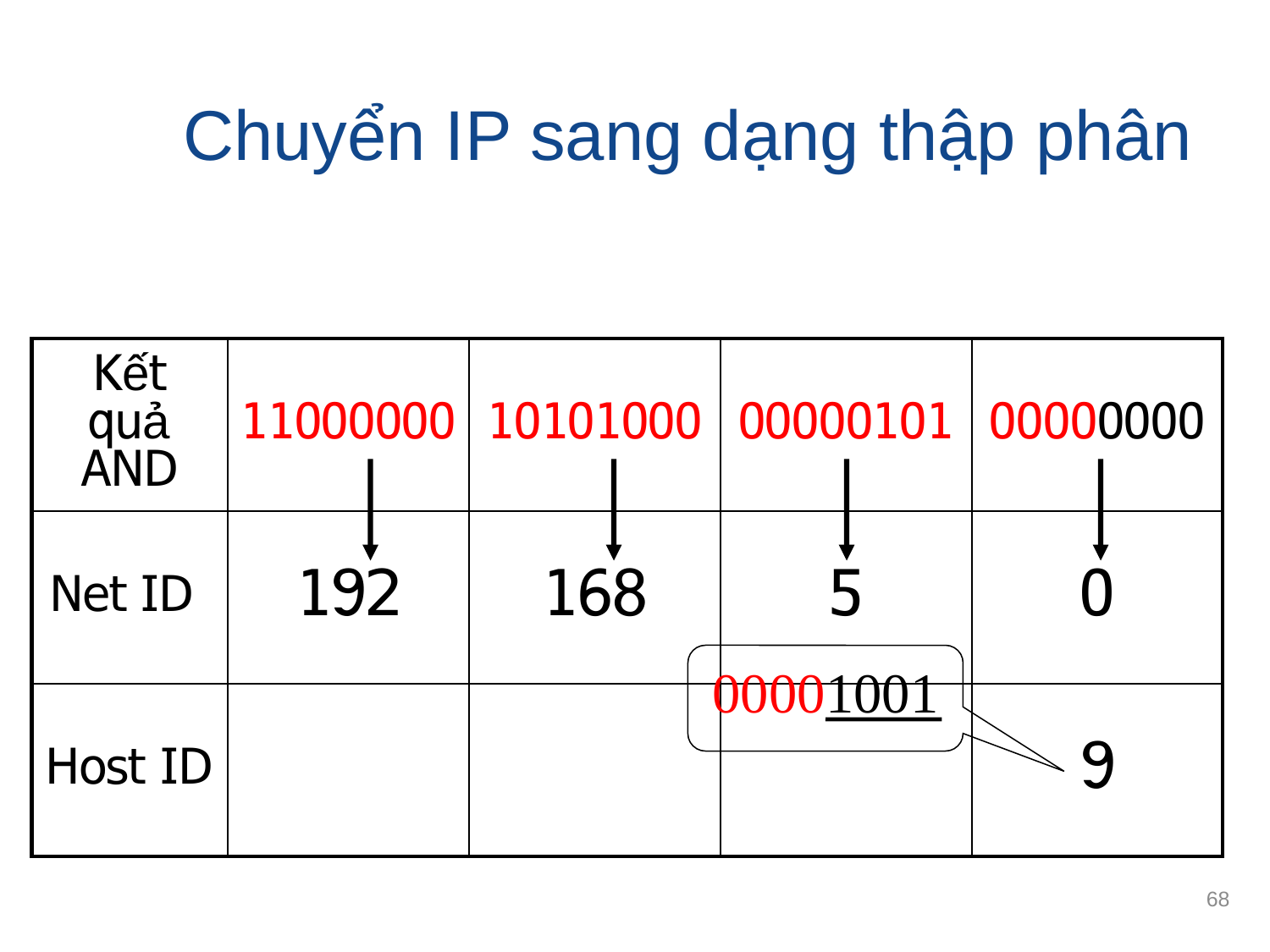

# Chuyển IP sang dạng thập phân
| Kết quả AND | 11000000 | 10101000 | 00000101 | 00000000 |
| --- | --- | --- | --- | --- |
| Net ID | 192 | 168 | 5 | 0 |
| Host ID |  |  |  | 9 |

00001001

68